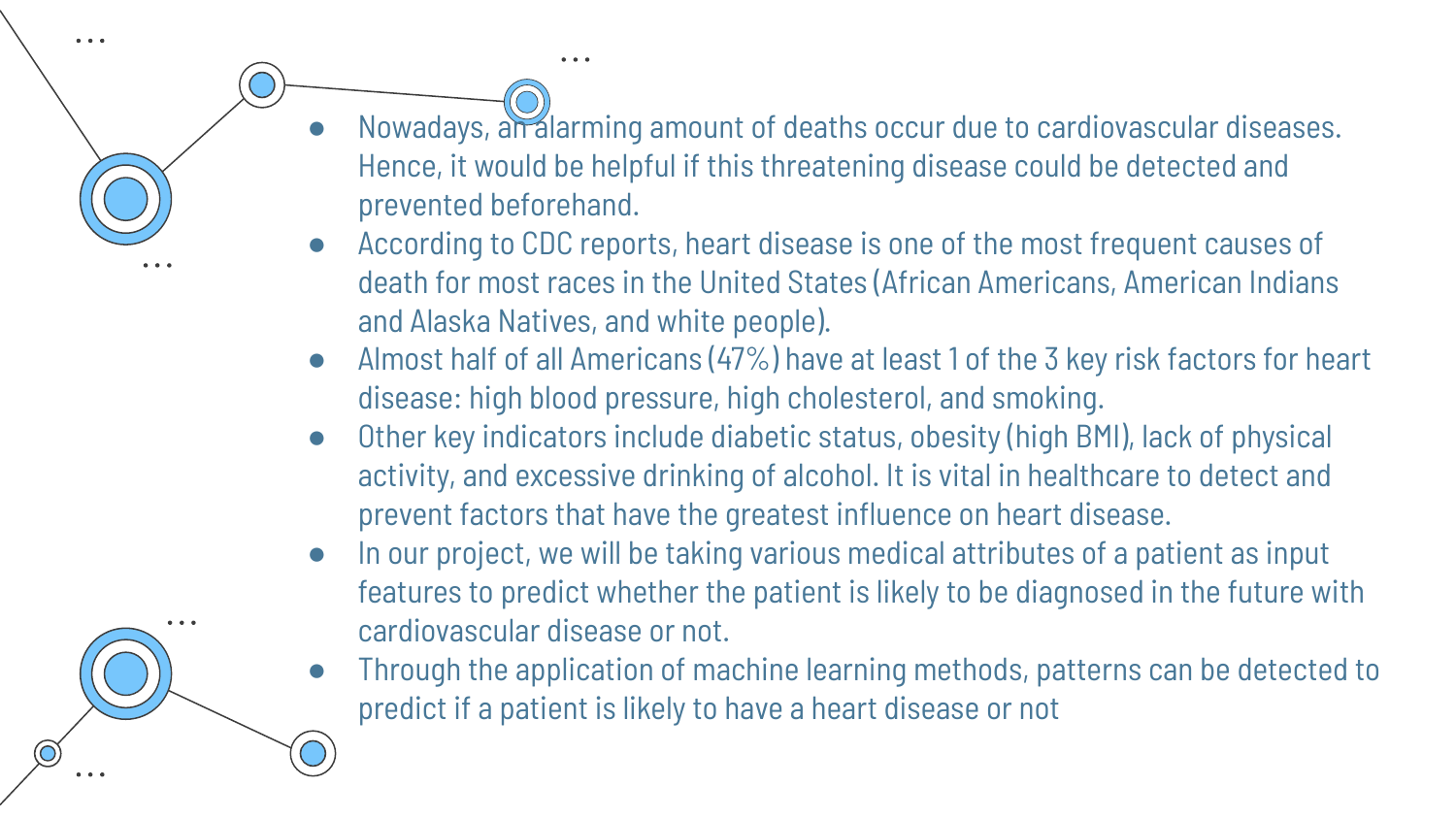

Nowadays, an alarming amount of deaths occur due to cardiovascular diseases. Hence, it would be helpful if this threatening disease could be detected and prevented beforehand.
According to CDC reports, heart disease is one of the most frequent causes of death for most races in the United States (African Americans, American Indians and Alaska Natives, and white people).
Almost half of all Americans (47%) have at least 1 of the 3 key risk factors for heart disease: high blood pressure, high cholesterol, and smoking.
Other key indicators include diabetic status, obesity (high BMI), lack of physical activity, and excessive drinking of alcohol. It is vital in healthcare to detect and prevent factors that have the greatest influence on heart disease.
In our project, we will be taking various medical attributes of a patient as input features to predict whether the patient is likely to be diagnosed in the future with cardiovascular disease or not.
Through the application of machine learning methods, patterns can be detected to predict if a patient is likely to have a heart disease or not